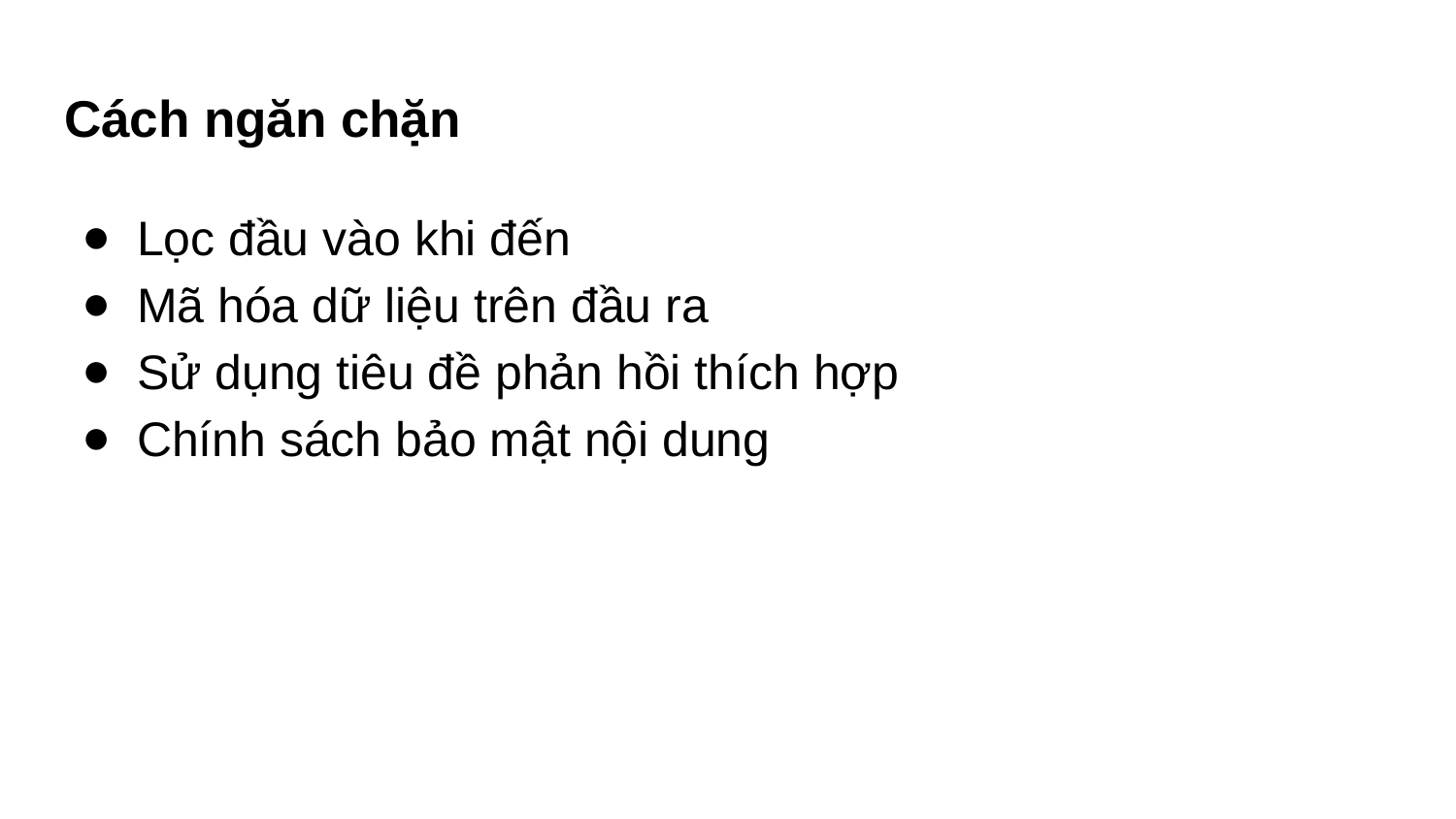

# Cách ngăn chặn
Lọc đầu vào khi đến
Mã hóa dữ liệu trên đầu ra
Sử dụng tiêu đề phản hồi thích hợp
Chính sách bảo mật nội dung